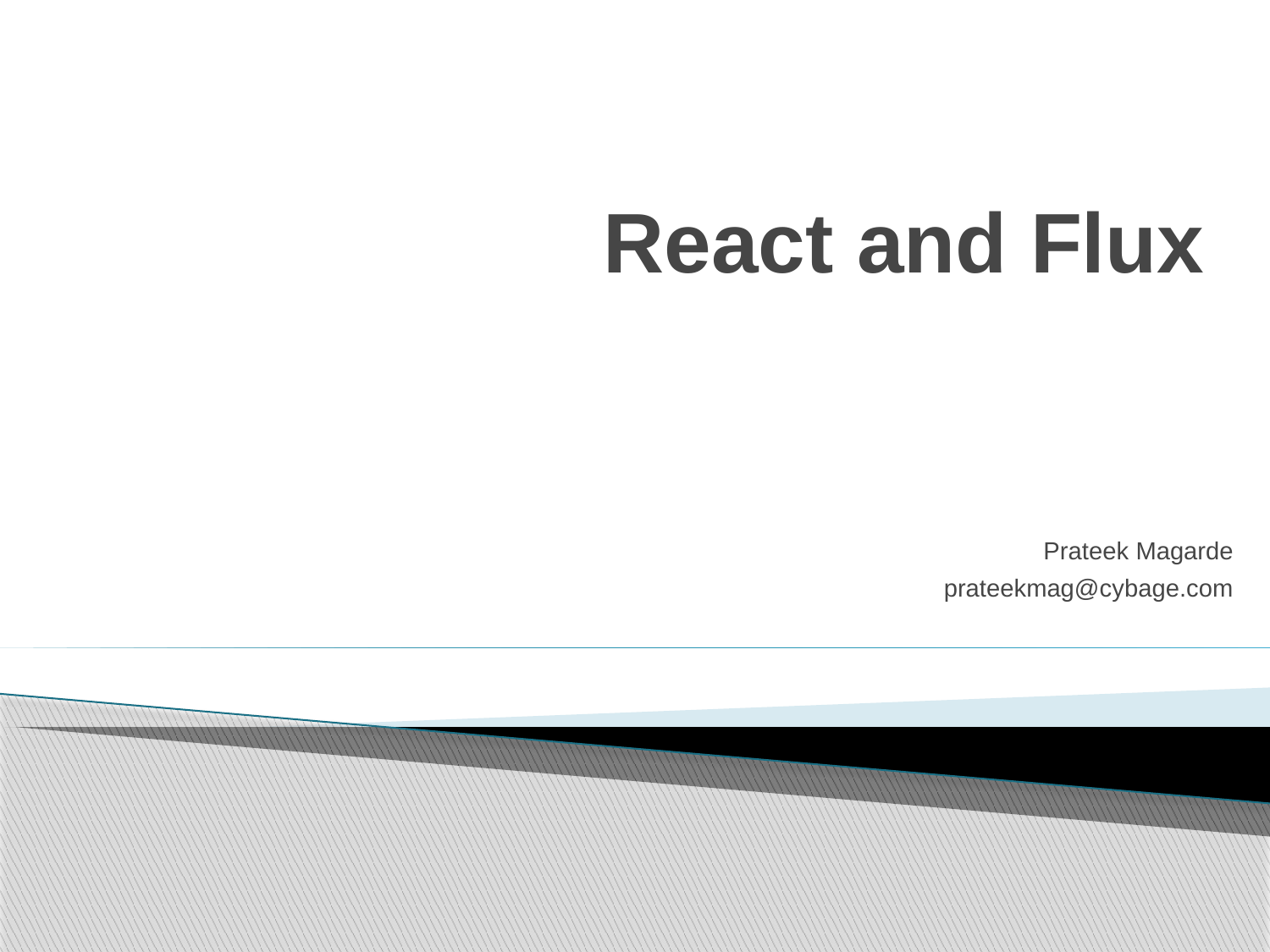

# React and Flux
Prateek Magarde
prateekmag@cybage.com